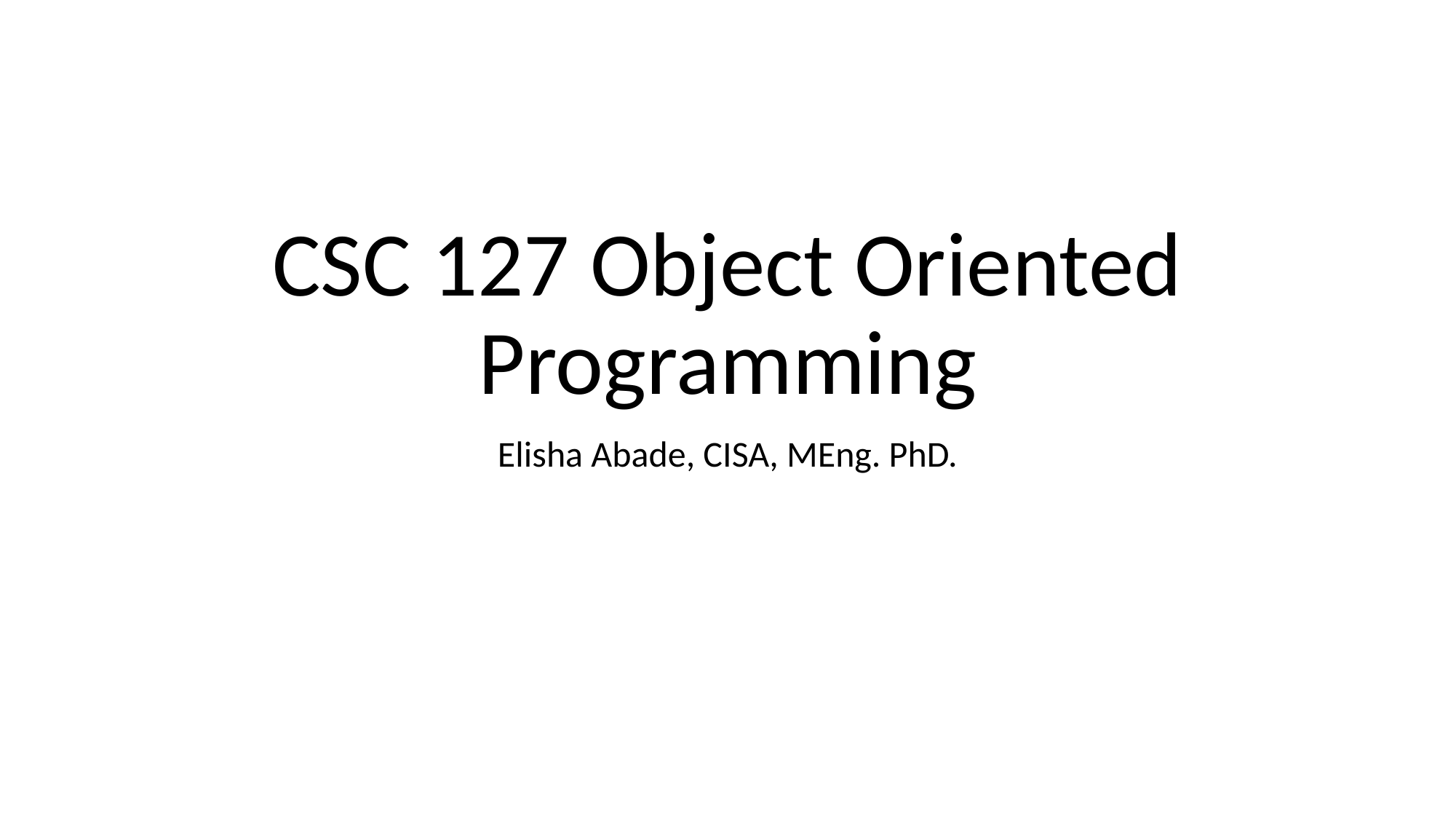

# CSC 127 Object Oriented Programming
Elisha Abade, CISA, MEng. PhD.